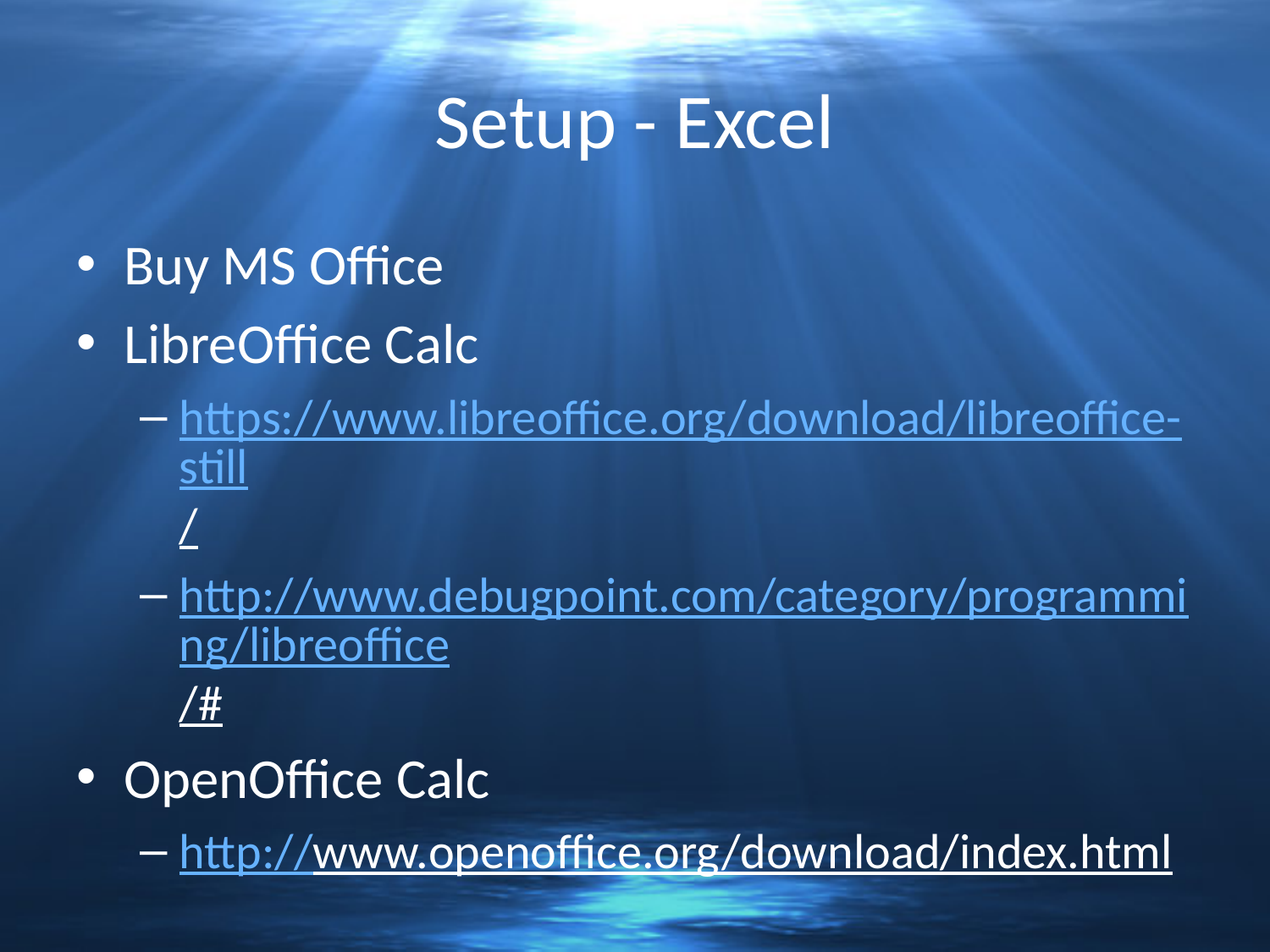

# Setup - Excel
Buy MS Office
LibreOffice Calc
https://www.libreoffice.org/download/libreoffice-still/
http://www.debugpoint.com/category/programming/libreoffice/#
OpenOffice Calc
http://www.openoffice.org/download/index.html